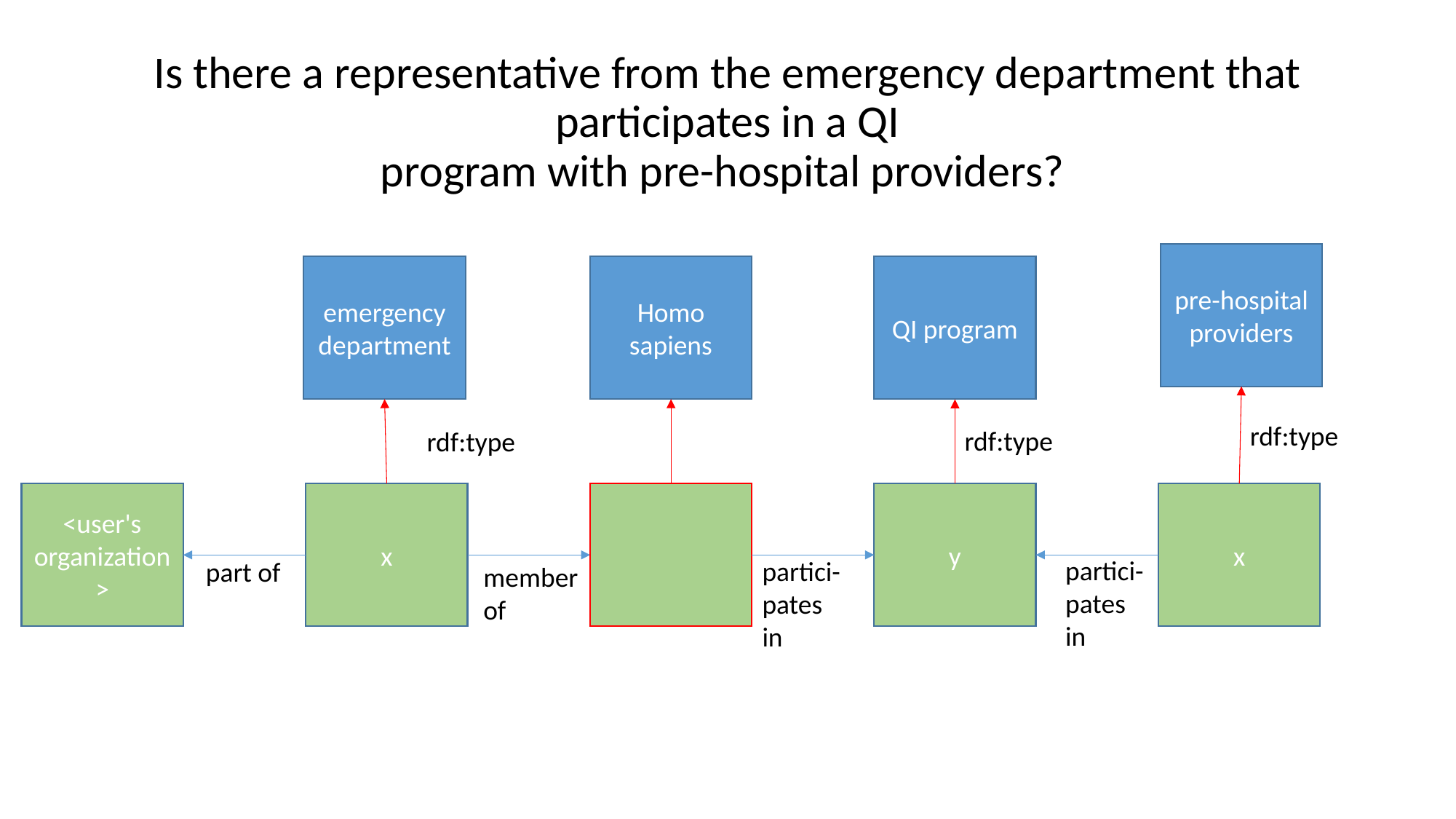

# Is there a representative from the emergency department that participates in a QI program with pre-hospital providers?
pre-hospital providers
emergency department
Homo sapiens
QI program
rdf:type
rdf:type
rdf:type
<user's organization>
x

y
x
partici-
pates
in
partici-
pates
in
part of
member
of